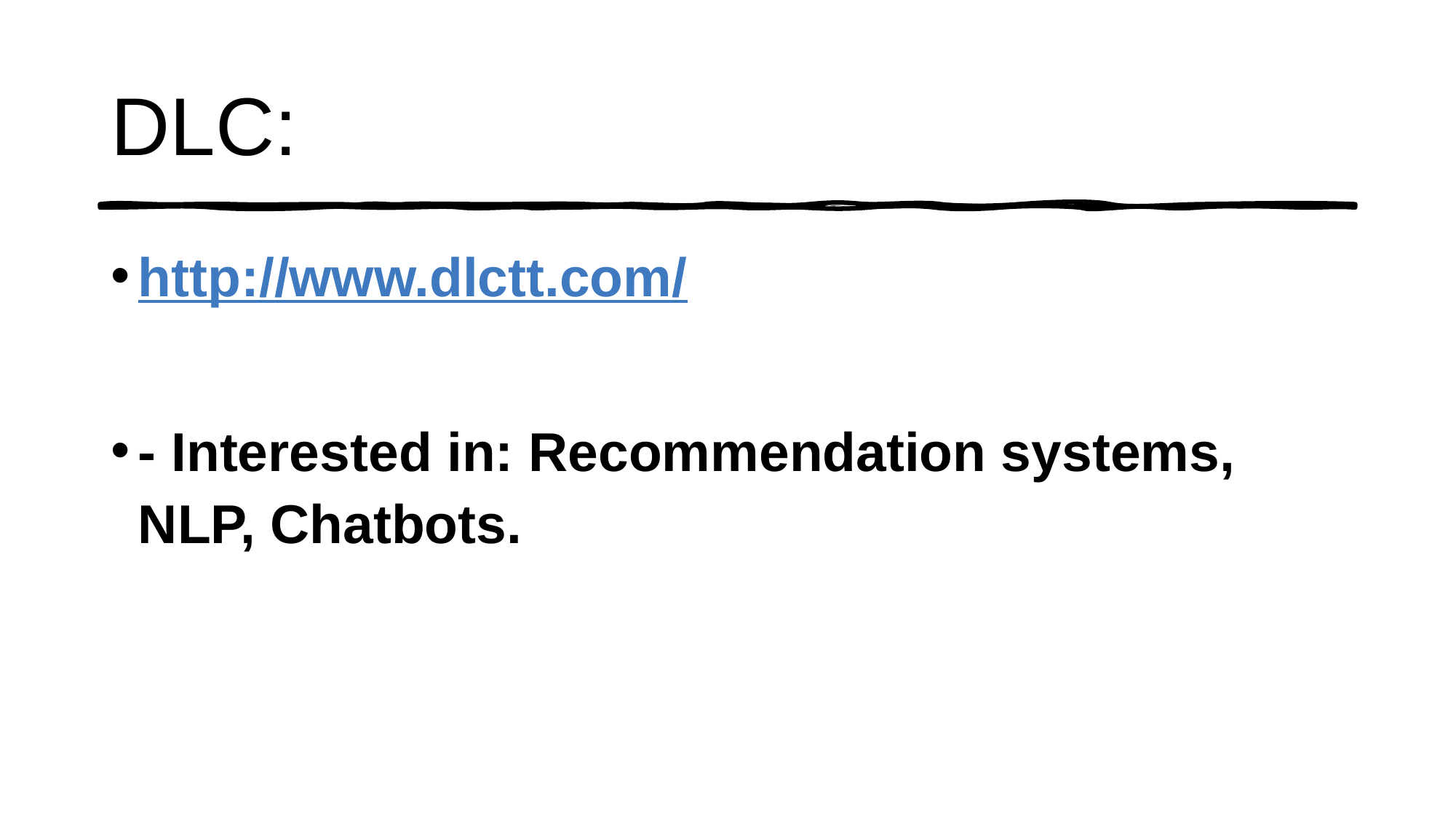

# DLC:
http://www.dlctt.com/

- Interested in: Recommendation systems, NLP, Chatbots.